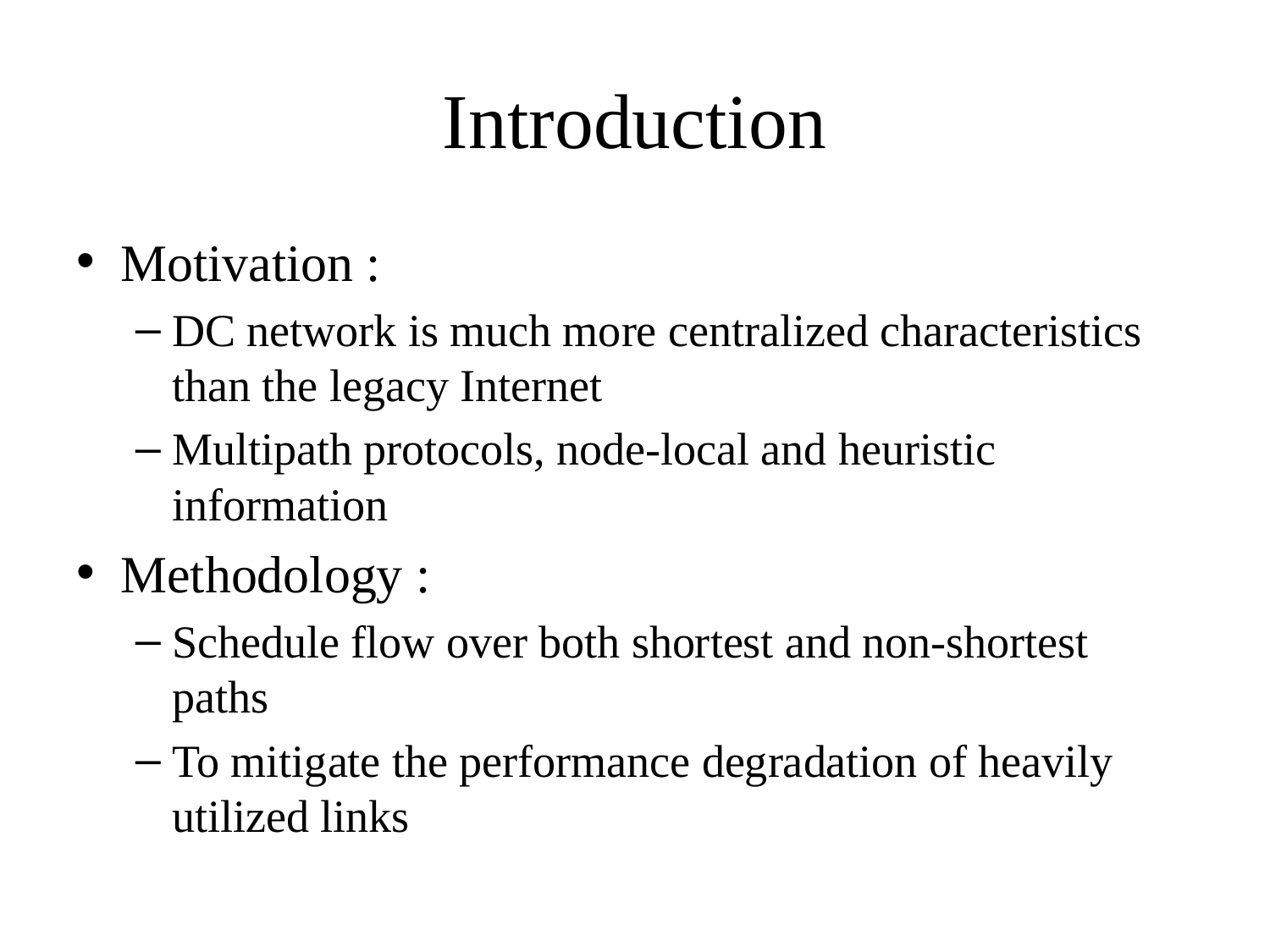

# Introduction
Motivation :
DC network is much more centralized characteristics than the legacy Internet
Multipath protocols, node-local and heuristic information
Methodology :
Schedule flow over both shortest and non-shortest paths
To mitigate the performance degradation of heavily utilized links